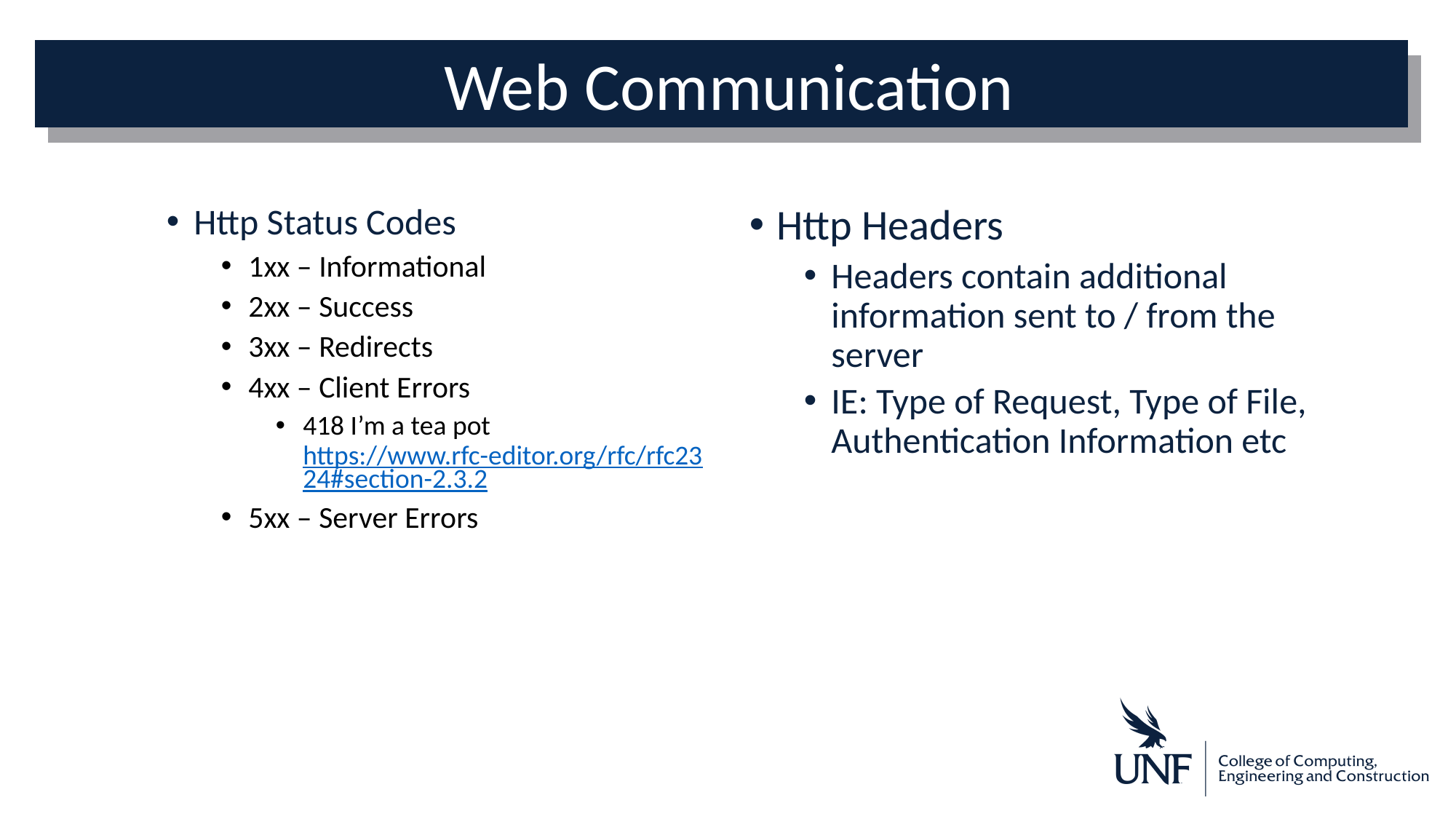

# Web Communication
Http Status Codes
1xx – Informational
2xx – Success
3xx – Redirects
4xx – Client Errors
418 I’m a tea pot
https://www.rfc-editor.org/rfc/rfc2324#section-2.3.2
5xx – Server Errors
Http Headers
Headers contain additional information sent to / from the server
IE: Type of Request, Type of File, Authentication Information etc